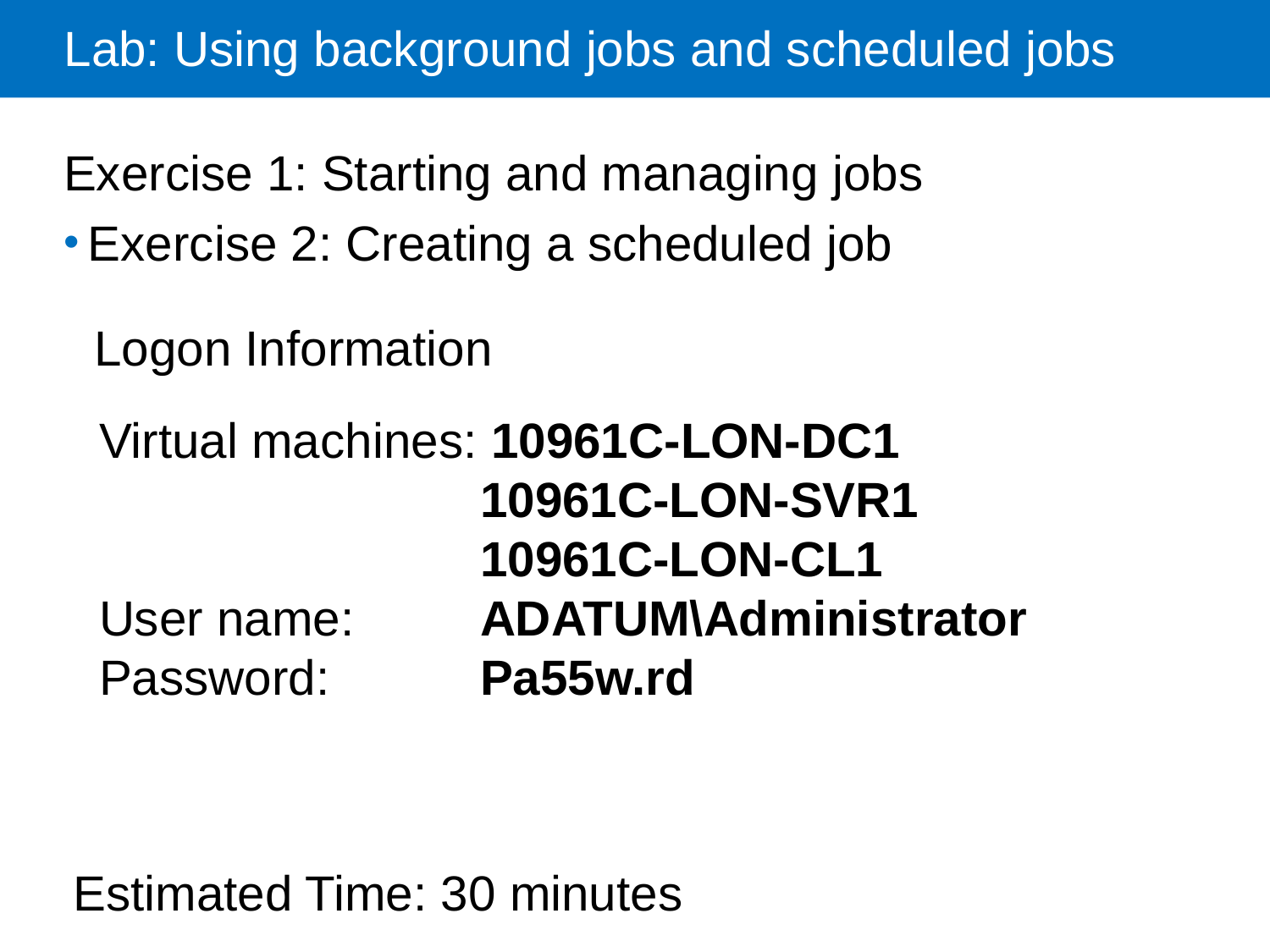

# Lab: Using background jobs and scheduled jobs
Exercise 1: Starting and managing jobs
Exercise 2: Creating a scheduled job
Logon Information
Virtual machines: 10961C-LON-DC1
			10961C-LON-SVR1
			10961C-LON-CL1
User name: 	ADATUM\Administrator
Password: 		Pa55w.rd
Estimated Time: 30 minutes